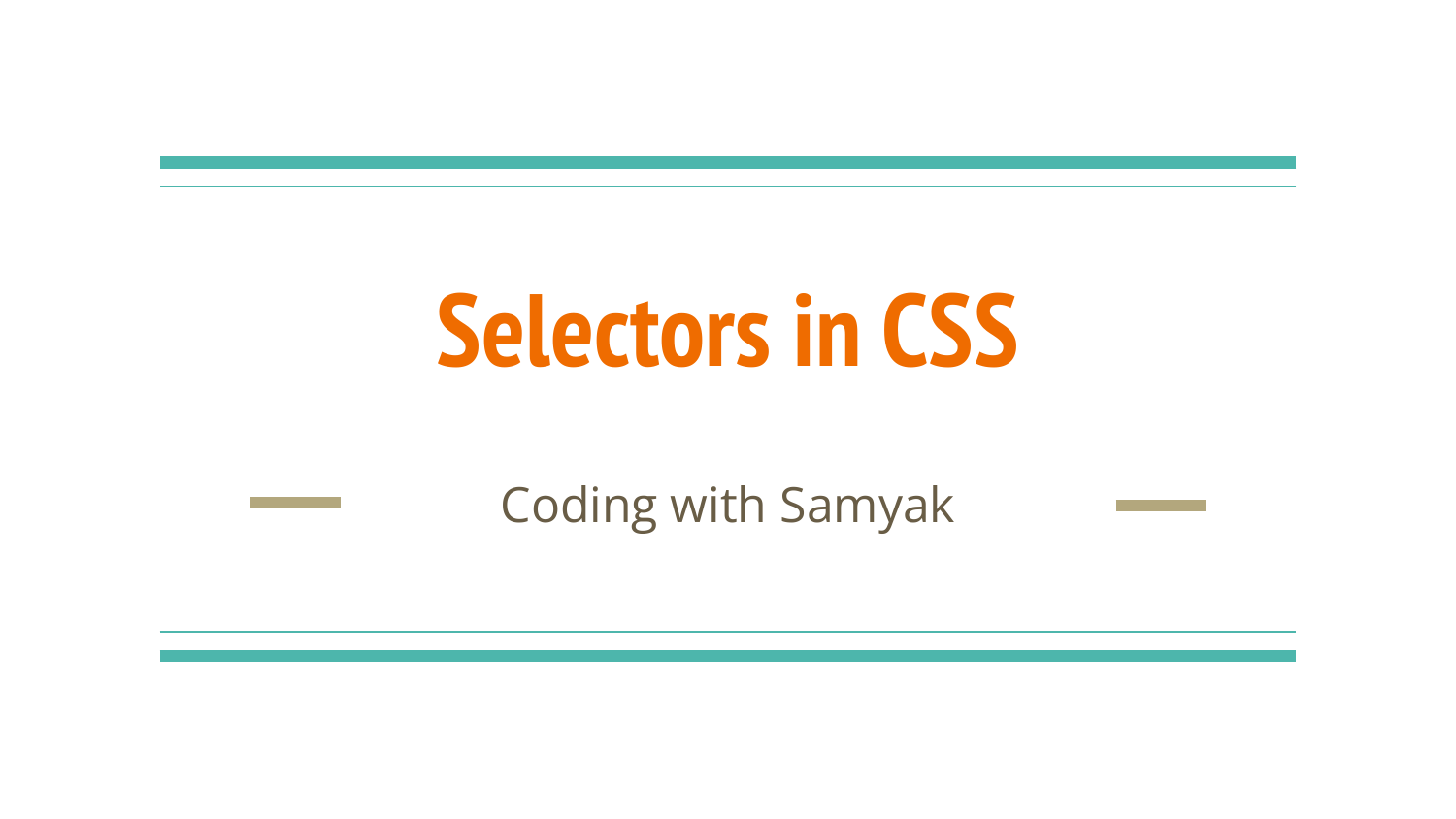

# Selectors in CSS
Coding with Samyak